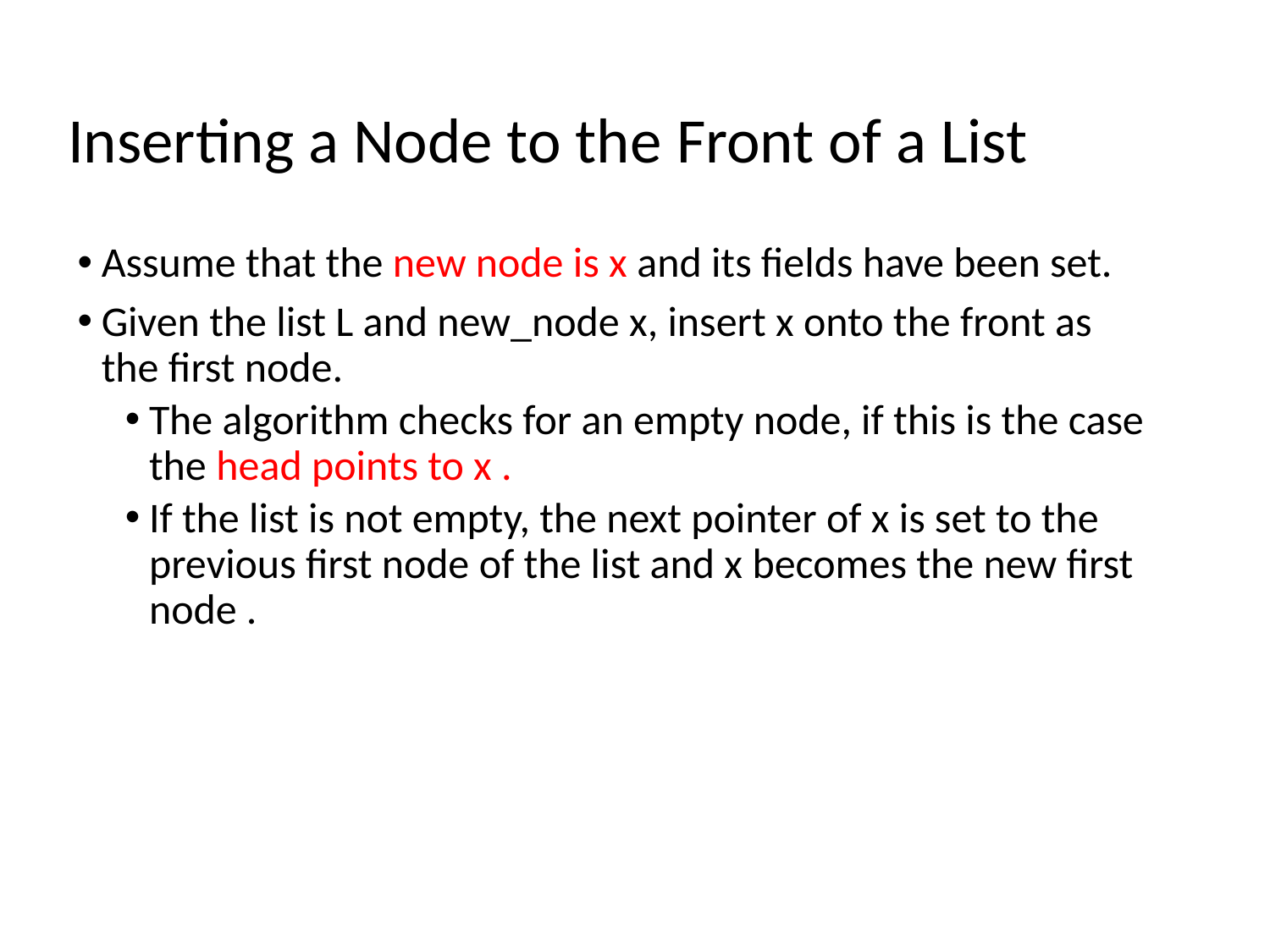

# Inserting a Node to the Front of a List
Assume that the new node is x and its fields have been set.
Given the list L and new_node x, insert x onto the front as the first node.
The algorithm checks for an empty node, if this is the case the head points to x .
If the list is not empty, the next pointer of x is set to the previous first node of the list and x becomes the new first node .